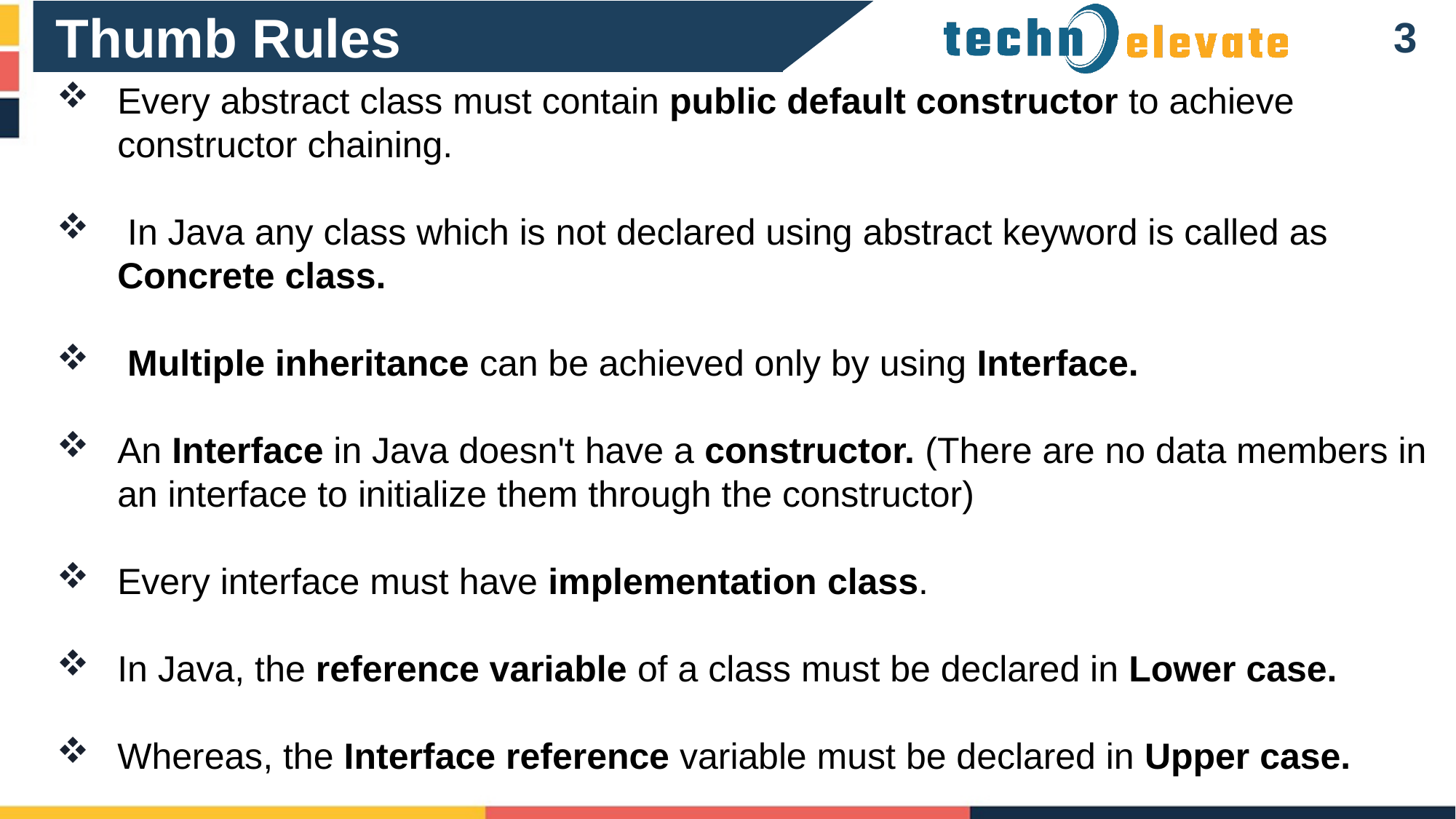

Thumb Rules
3
Every abstract class must contain public default constructor to achieve constructor chaining.

 In Java any class which is not declared using abstract keyword is called as Concrete class.

 Multiple inheritance can be achieved only by using Interface.

An Interface in Java doesn't have a constructor. (There are no data members in an interface to initialize them through the constructor)

Every interface must have implementation class.

In Java, the reference variable of a class must be declared in Lower case.

Whereas, the Interface reference variable must be declared in Upper case.